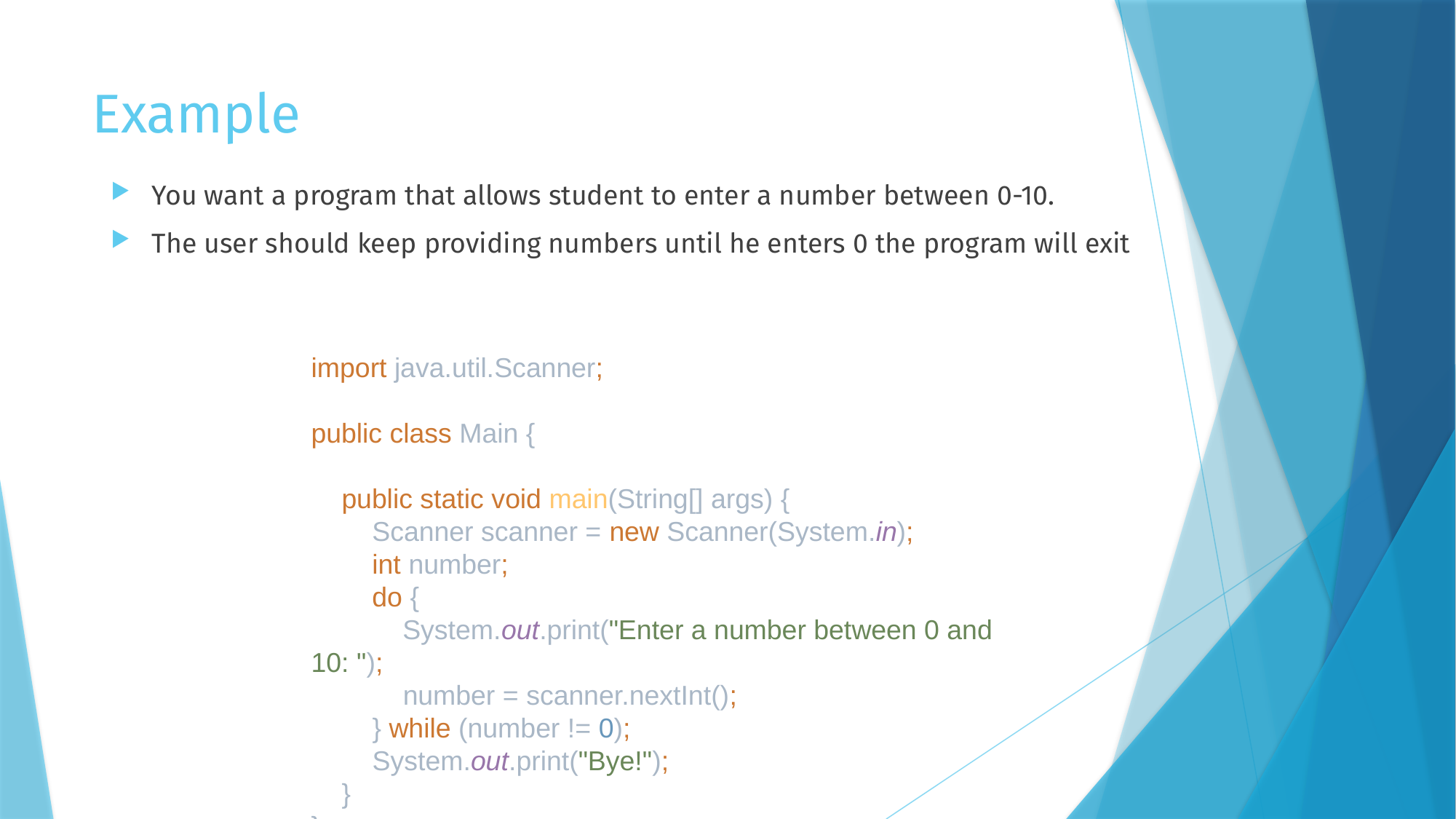

# Example
You want a program that allows student to enter a number between 0-10.
The user should keep providing numbers until he enters 0 the program will exit
import java.util.Scanner;
public class Main {
    public static void main(String[] args) {
        Scanner scanner = new Scanner(System.in);
        int number;
        do {
            System.out.print("Enter a number between 0 and 10: ");
            number = scanner.nextInt();
        } while (number != 0);
        System.out.print("Bye!");
    }
}